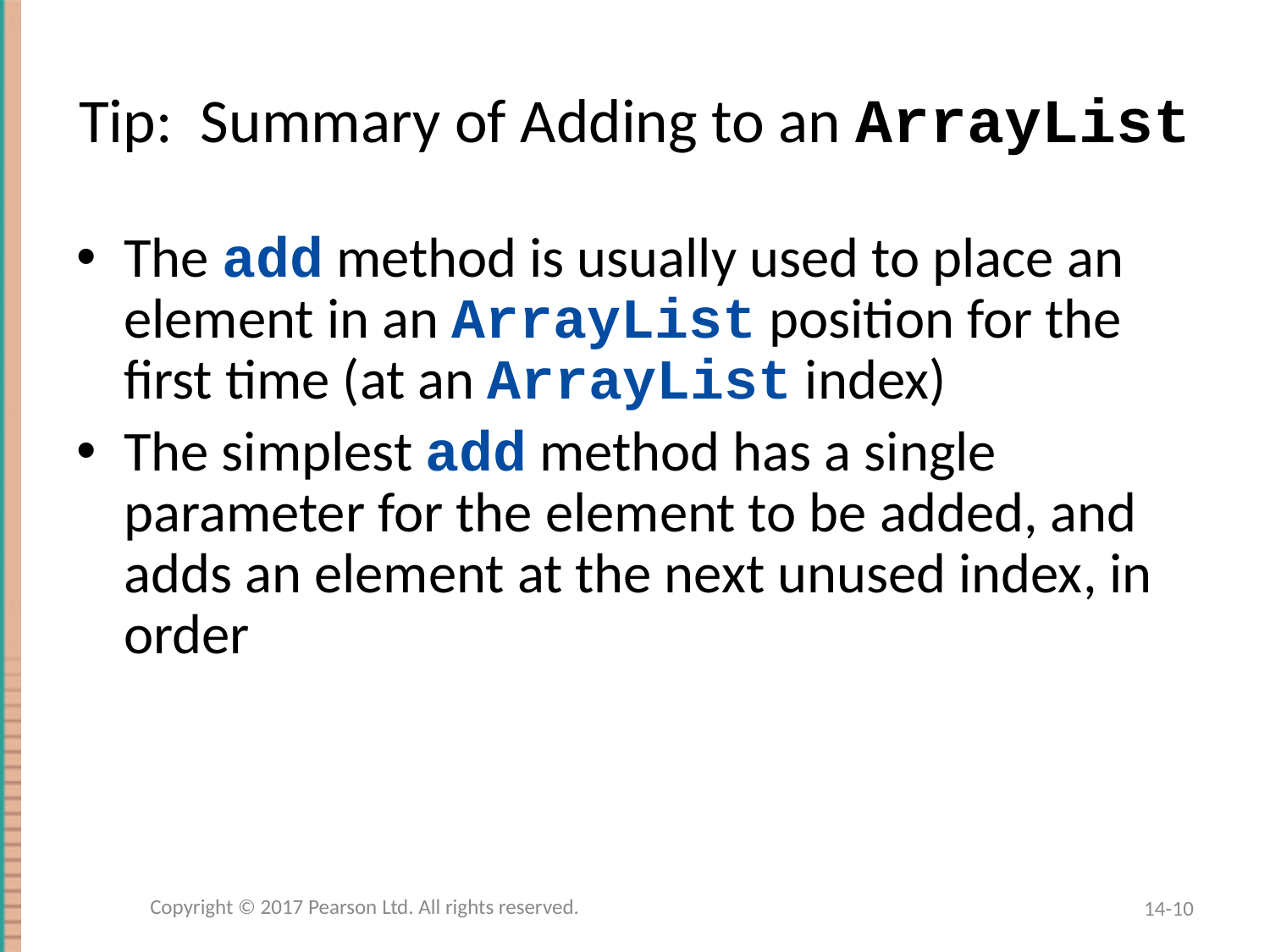

# Tip:  Summary of Adding to an ArrayList
The add method is usually used to place an element in an ArrayList position for the first time (at an ArrayList index)
The simplest add method has a single parameter for the element to be added, and adds an element at the next unused index, in order
Copyright © 2017 Pearson Ltd. All rights reserved.
14-10